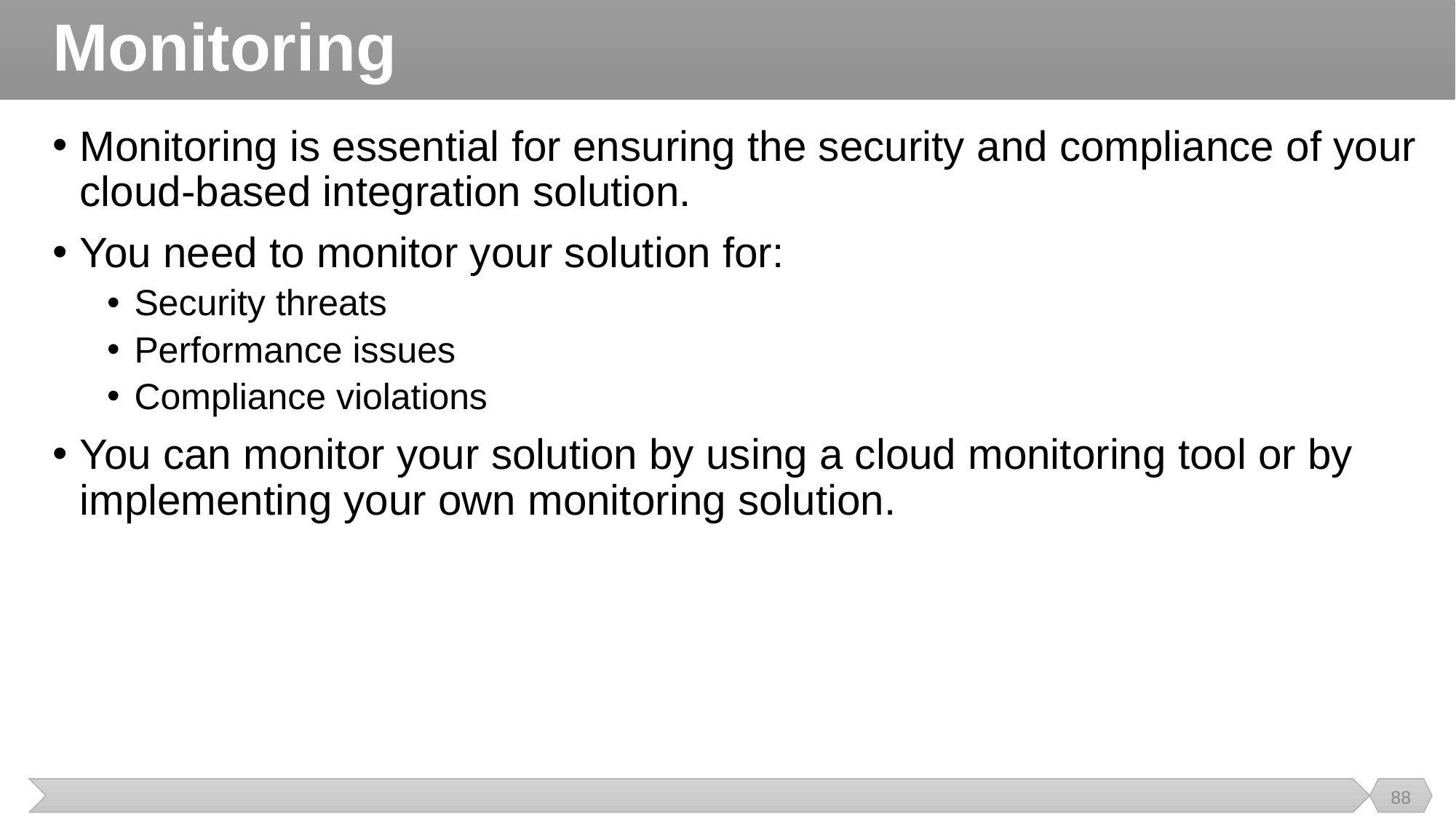

# Monitoring
Monitoring is essential for ensuring the security and compliance of your cloud-based integration solution.
You need to monitor your solution for:
Security threats
Performance issues
Compliance violations
You can monitor your solution by using a cloud monitoring tool or by implementing your own monitoring solution.
88